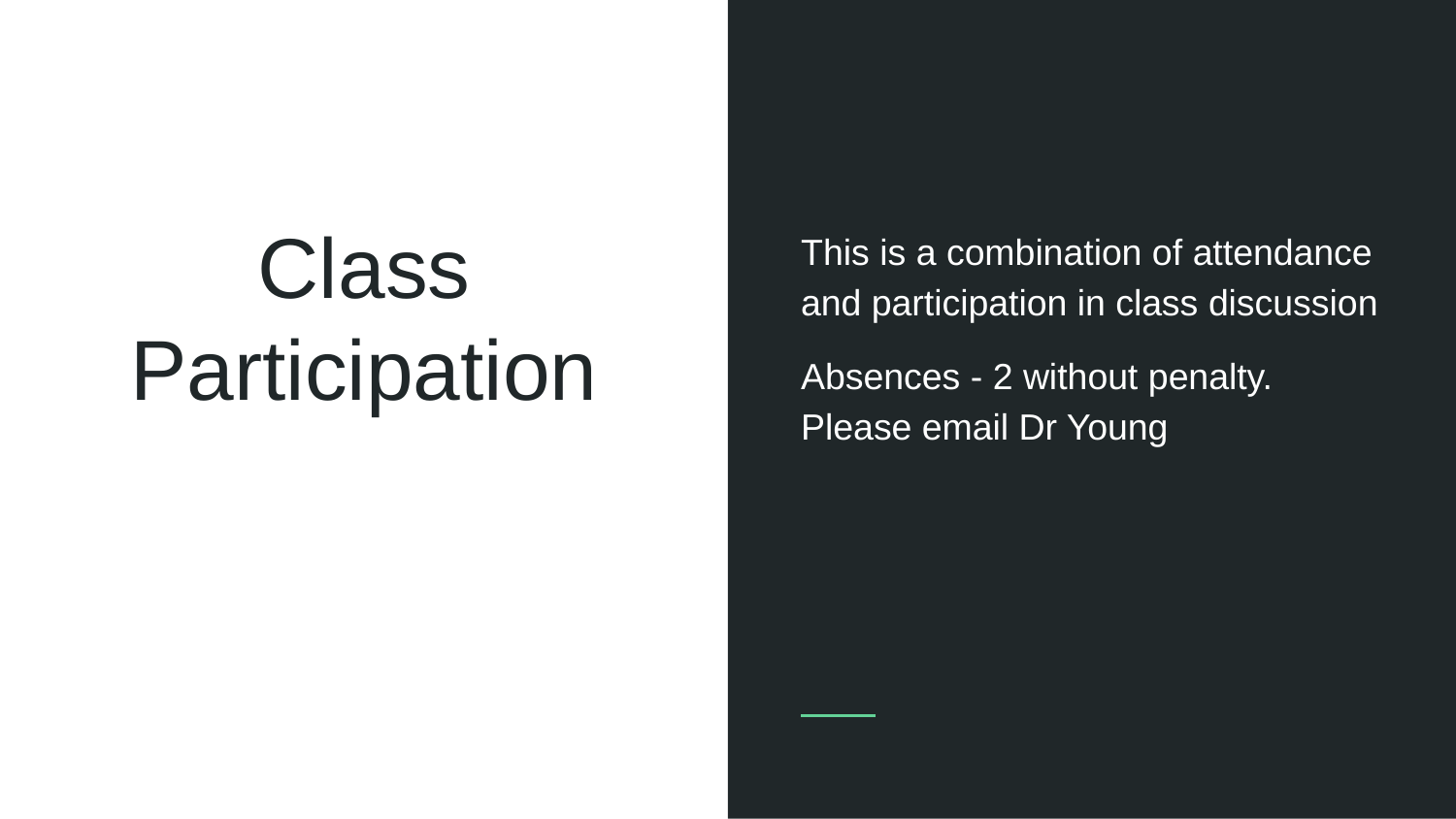

This is a combination of attendance and participation in class discussion
Absences - 2 without penalty. Please email Dr Young

# Class Participation